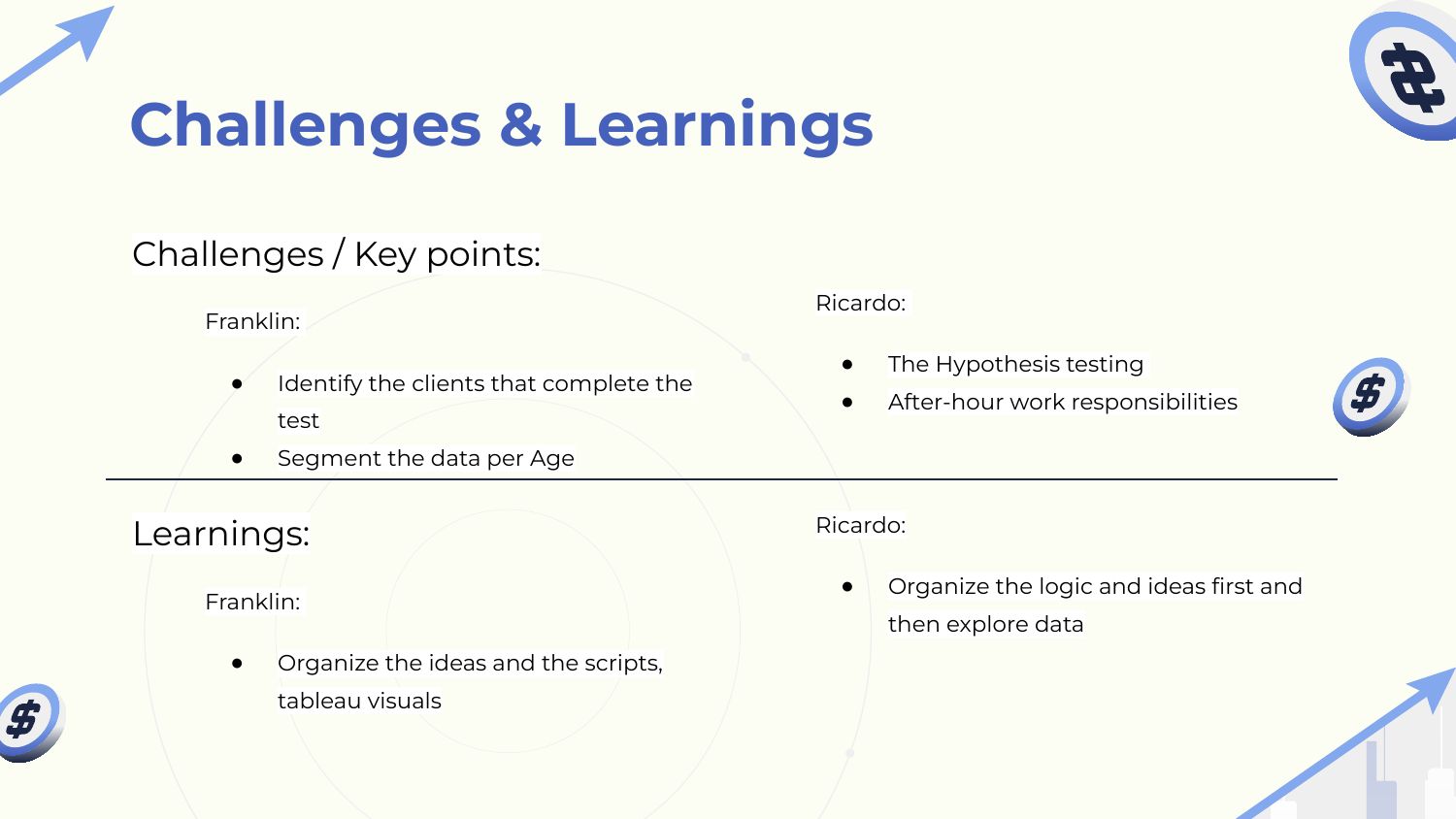

# Challenges & Learnings
Challenges / Key points:
Franklin:
Identify the clients that complete the test
Segment the data per Age
Learnings:
Franklin:
Organize the ideas and the scripts, tableau visuals

Ricardo:
The Hypothesis testing
After-hour work responsibilities

Ricardo:
Organize the logic and ideas first and then explore data